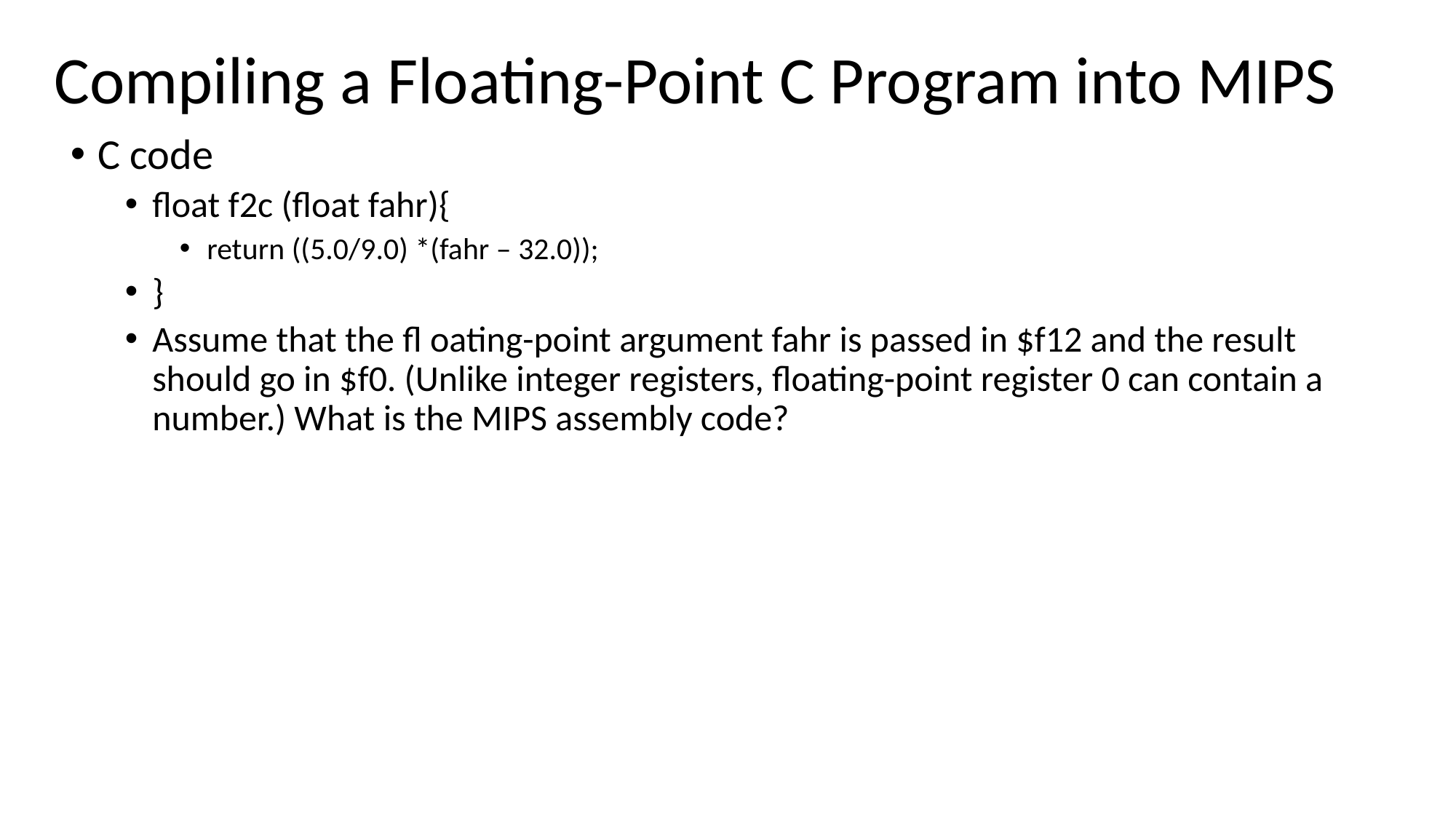

# Compiling a Floating-Point C Program into MIPS
C code
float f2c (float fahr){
return ((5.0/9.0) *(fahr – 32.0));
}
Assume that the fl oating-point argument fahr is passed in $f12 and the result should go in $f0. (Unlike integer registers, floating-point register 0 can contain a number.) What is the MIPS assembly code?